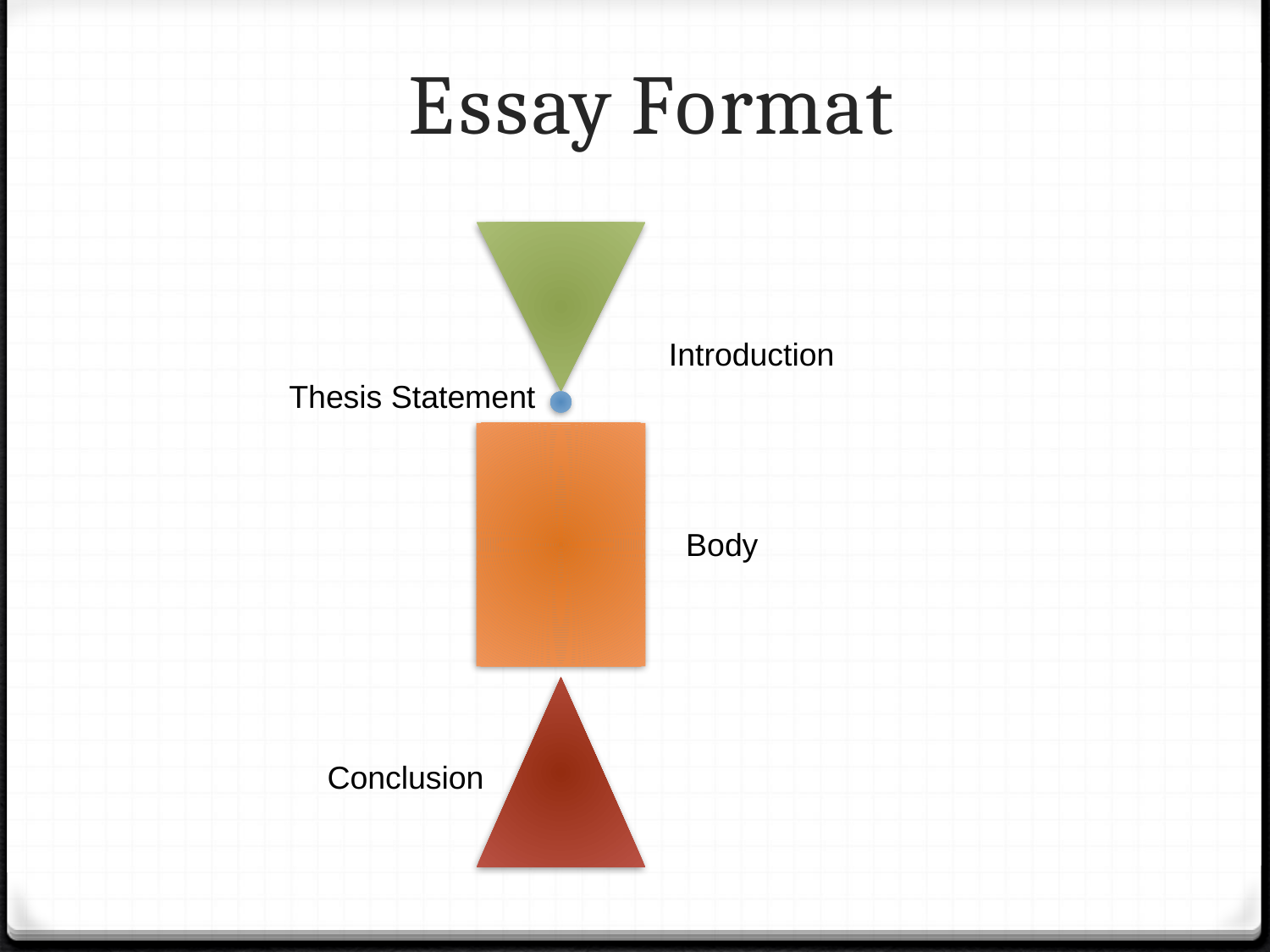

# Essay Format

Introduction
Thesis Statement

Body

Conclusion